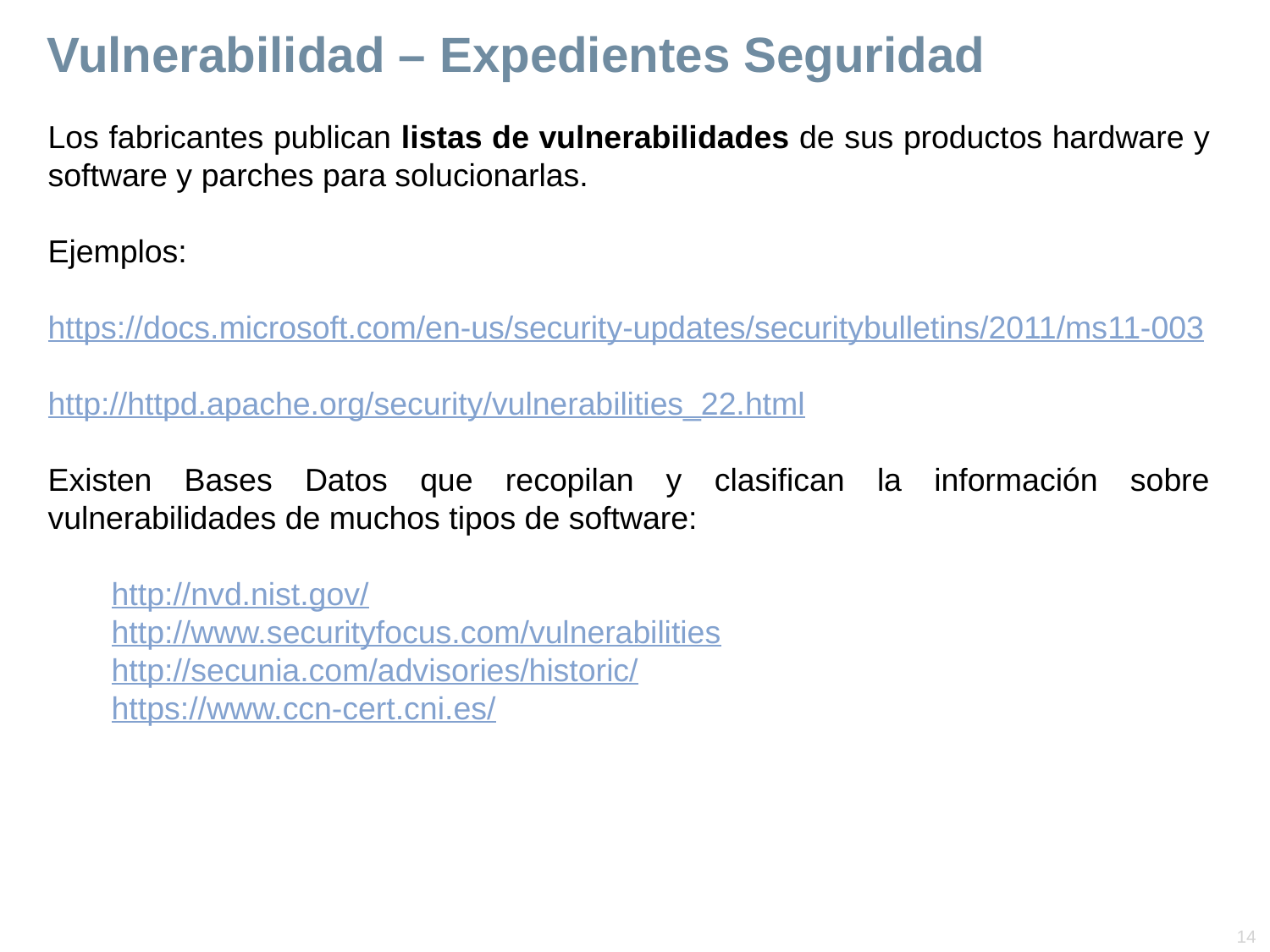

# Vulnerabilidad – Expedientes Seguridad
Los fabricantes publican listas de vulnerabilidades de sus productos hardware y software y parches para solucionarlas.

Ejemplos:

https://docs.microsoft.com/en-us/security-updates/securitybulletins/2011/ms11-003

http://httpd.apache.org/security/vulnerabilities_22.html

Existen Bases Datos que recopilan y clasifican la información sobre vulnerabilidades de muchos tipos de software:

http://nvd.nist.gov/
http://www.securityfocus.com/vulnerabilities
http://secunia.com/advisories/historic/
https://www.ccn-cert.cni.es/